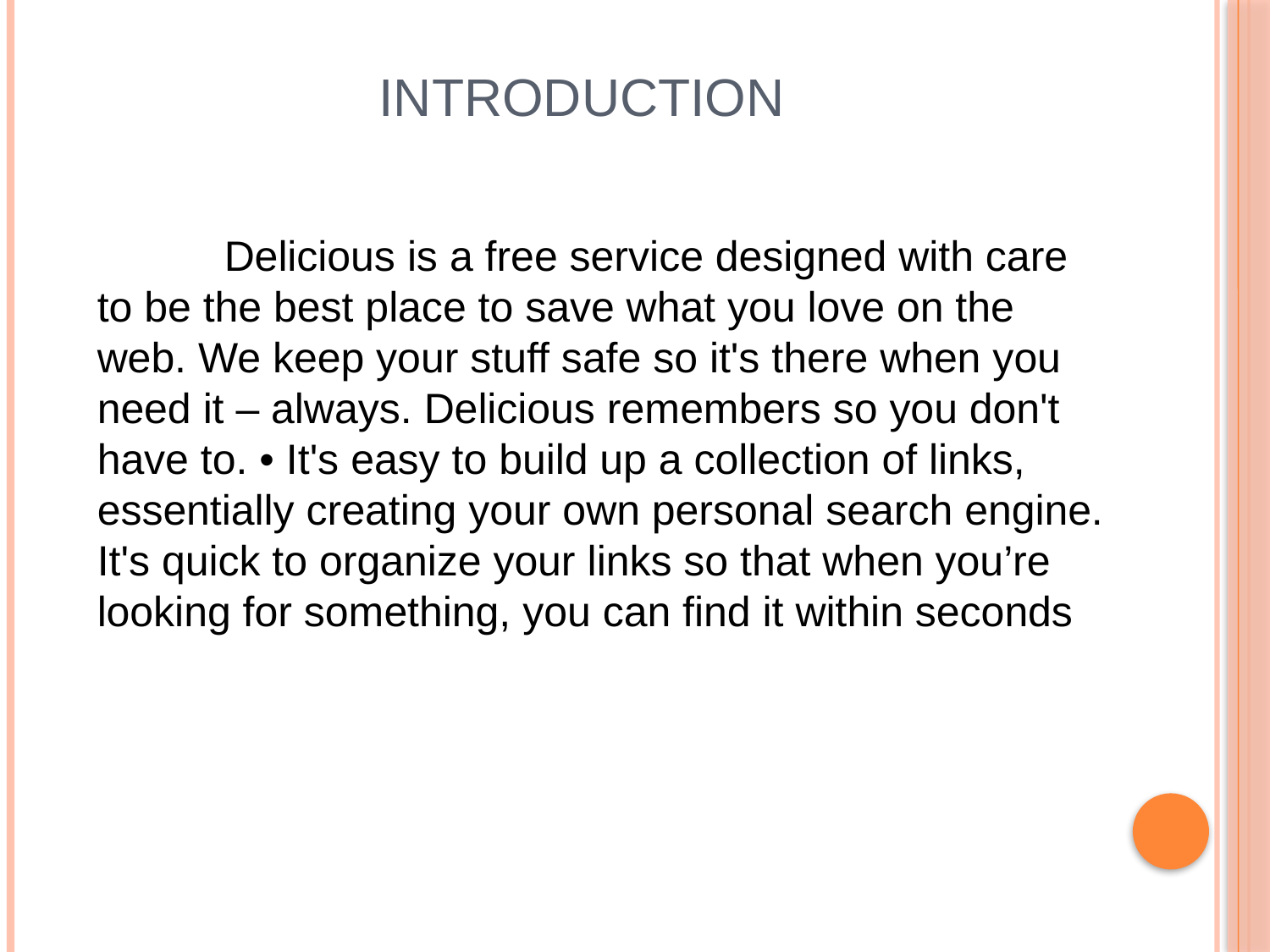

# Introduction
	Delicious is a free service designed with care to be the best place to save what you love on the web. We keep your stuff safe so it's there when you need it – always. Delicious remembers so you don't have to. • It's easy to build up a collection of links, essentially creating your own personal search engine. It's quick to organize your links so that when you’re looking for something, you can find it within seconds